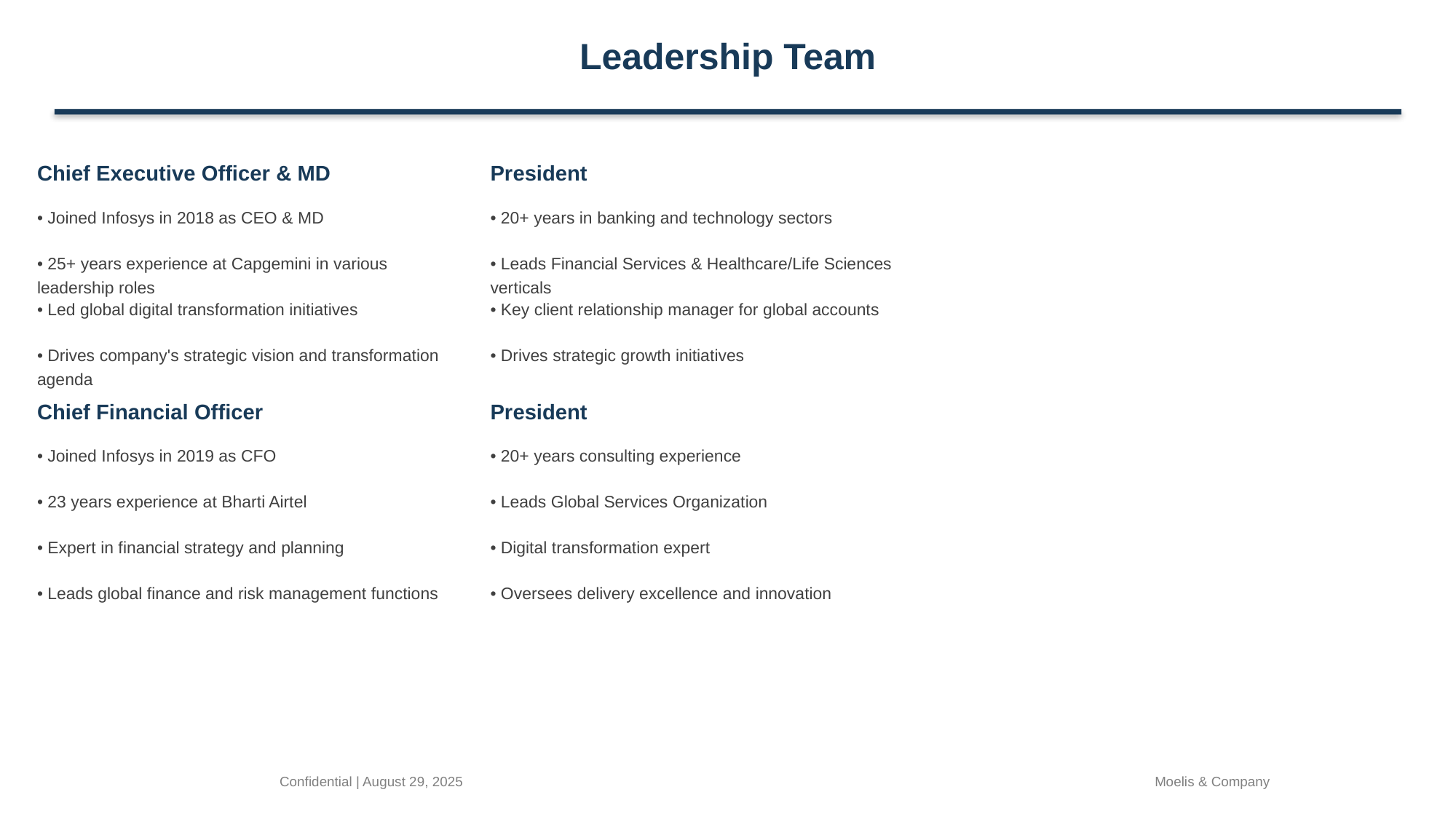

Leadership Team

Chief Executive Officer & MD
President
• Joined Infosys in 2018 as CEO & MD
• 20+ years in banking and technology sectors
• 25+ years experience at Capgemini in various leadership roles
• Leads Financial Services & Healthcare/Life Sciences verticals
• Led global digital transformation initiatives
• Key client relationship manager for global accounts
• Drives company's strategic vision and transformation agenda
• Drives strategic growth initiatives
Chief Financial Officer
President
• Joined Infosys in 2019 as CFO
• 20+ years consulting experience
• 23 years experience at Bharti Airtel
• Leads Global Services Organization
• Expert in financial strategy and planning
• Digital transformation expert
• Leads global finance and risk management functions
• Oversees delivery excellence and innovation
Confidential | August 29, 2025
Moelis & Company